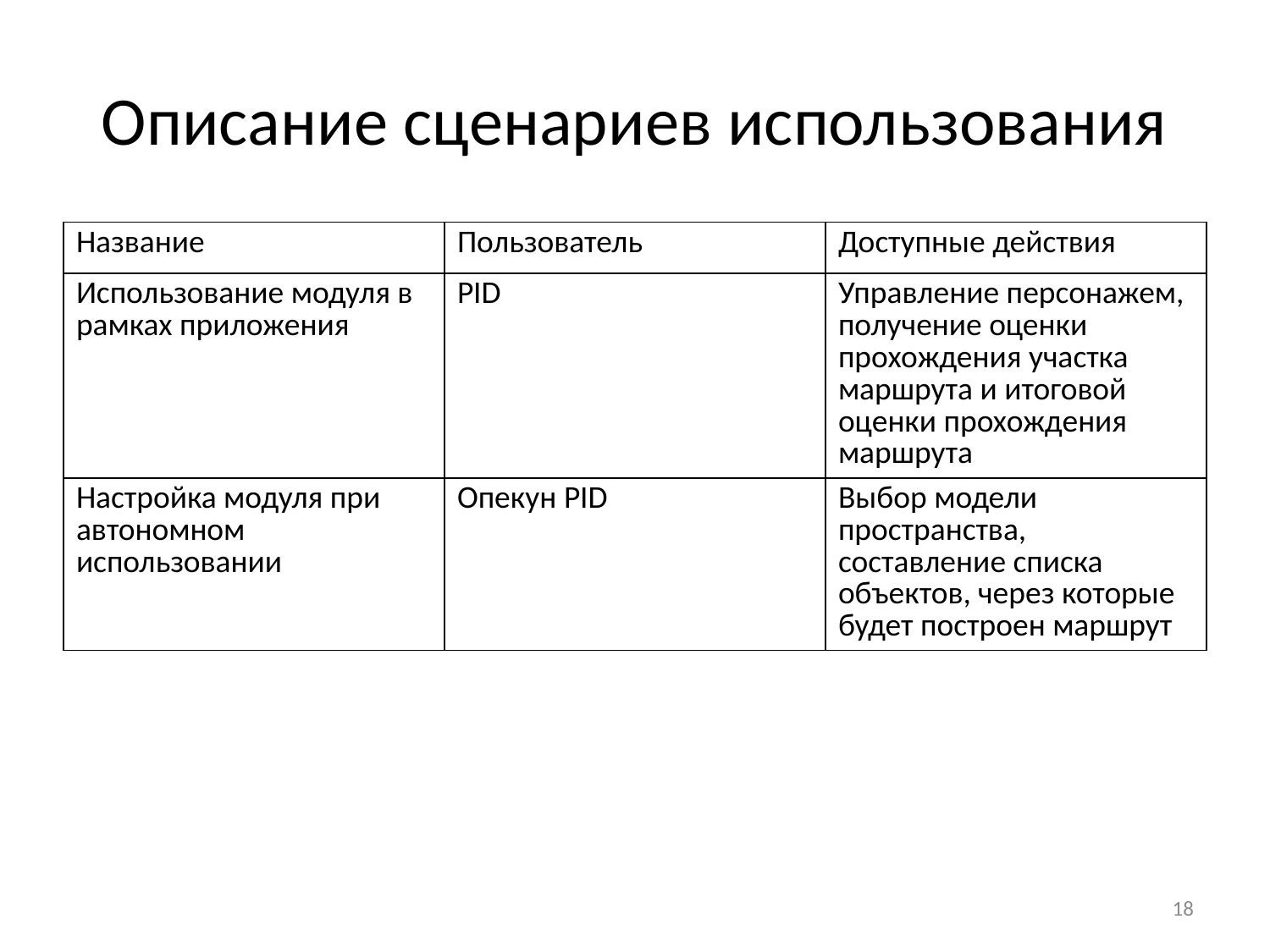

# Описание сценариев использования
| Название | Пользователь | Доступные действия |
| --- | --- | --- |
| Использование модуля в рамках приложения | PID | Управление персонажем, получение оценки прохождения участка маршрута и итоговой оценки прохождения маршрута |
| Настройка модуля при автономном использовании | Опекун PID | Выбор модели пространства, составление списка объектов, через которые будет построен маршрут |
18